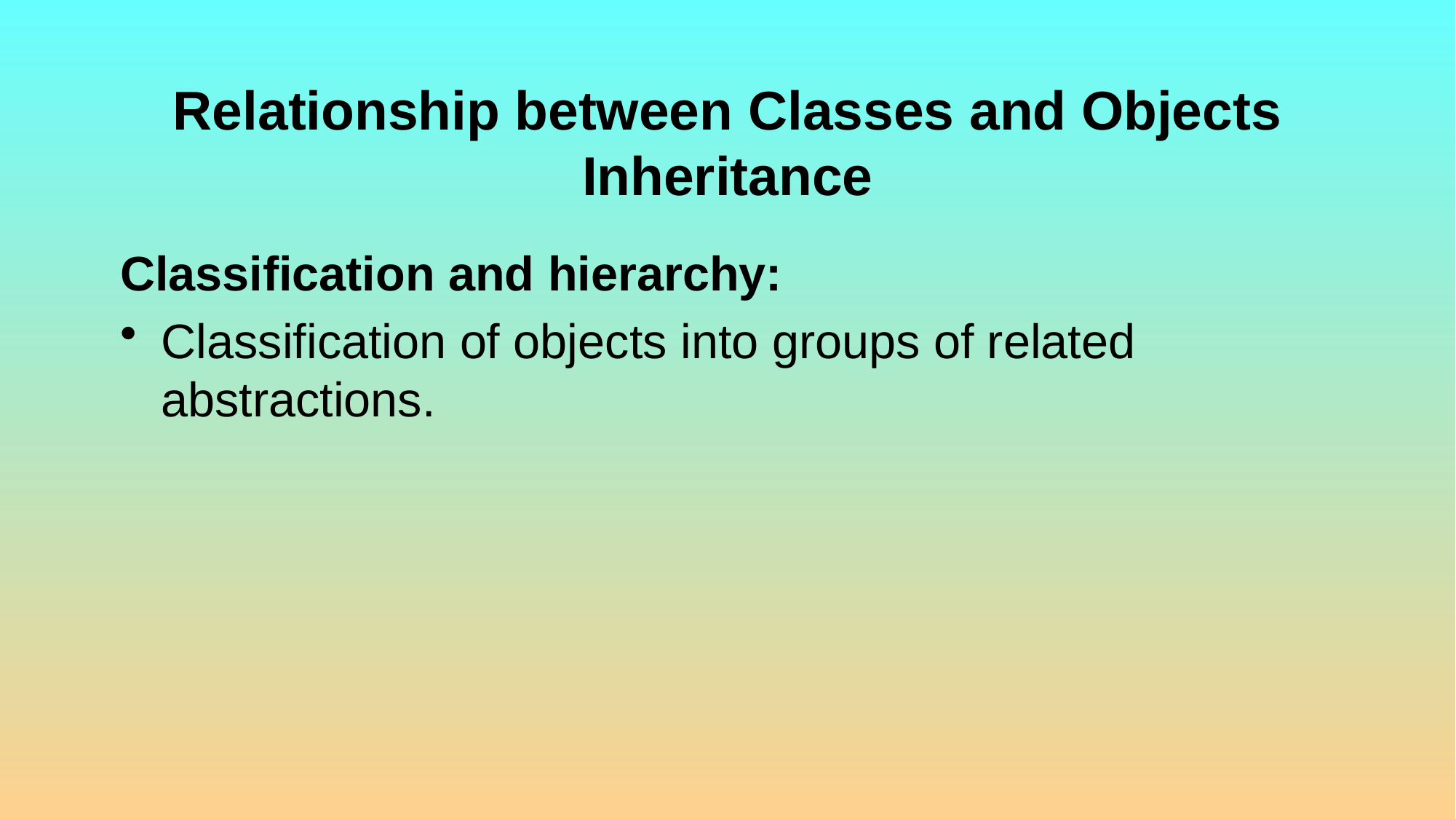

# Relationship between Classes and Objects Inheritance
Classification and hierarchy:
Classification of objects into groups of related abstractions.